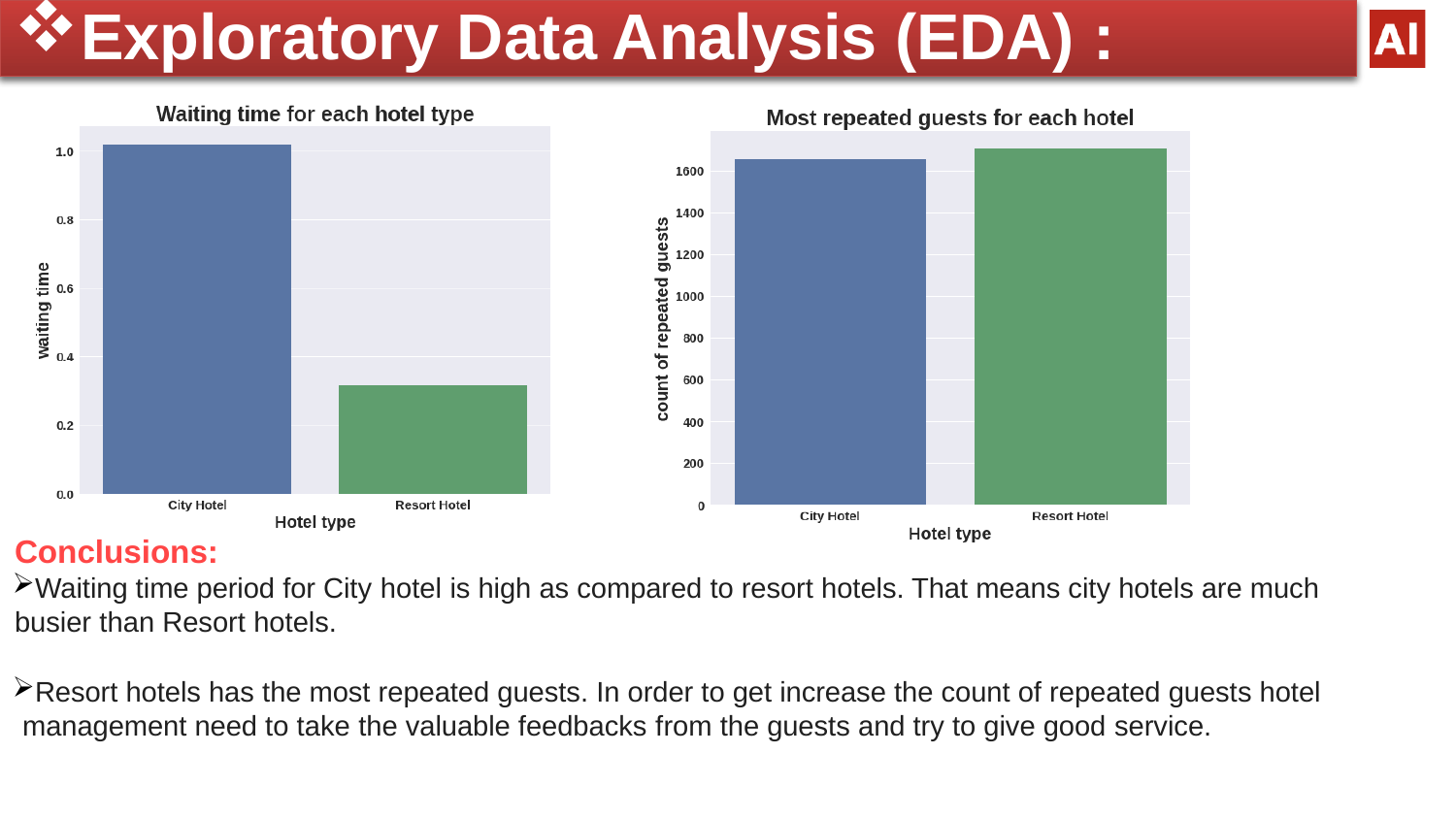

Exploratory Data Analysis (EDA) :

Conclusions:
Waiting time period for City hotel is high as compared to resort hotels. That means city hotels are much  busier than Resort hotels.

Resort hotels has the most repeated guests. In order to get increase the count of repeated guests hotel  management need to take the valuable feedbacks from the guests and try to give good service.